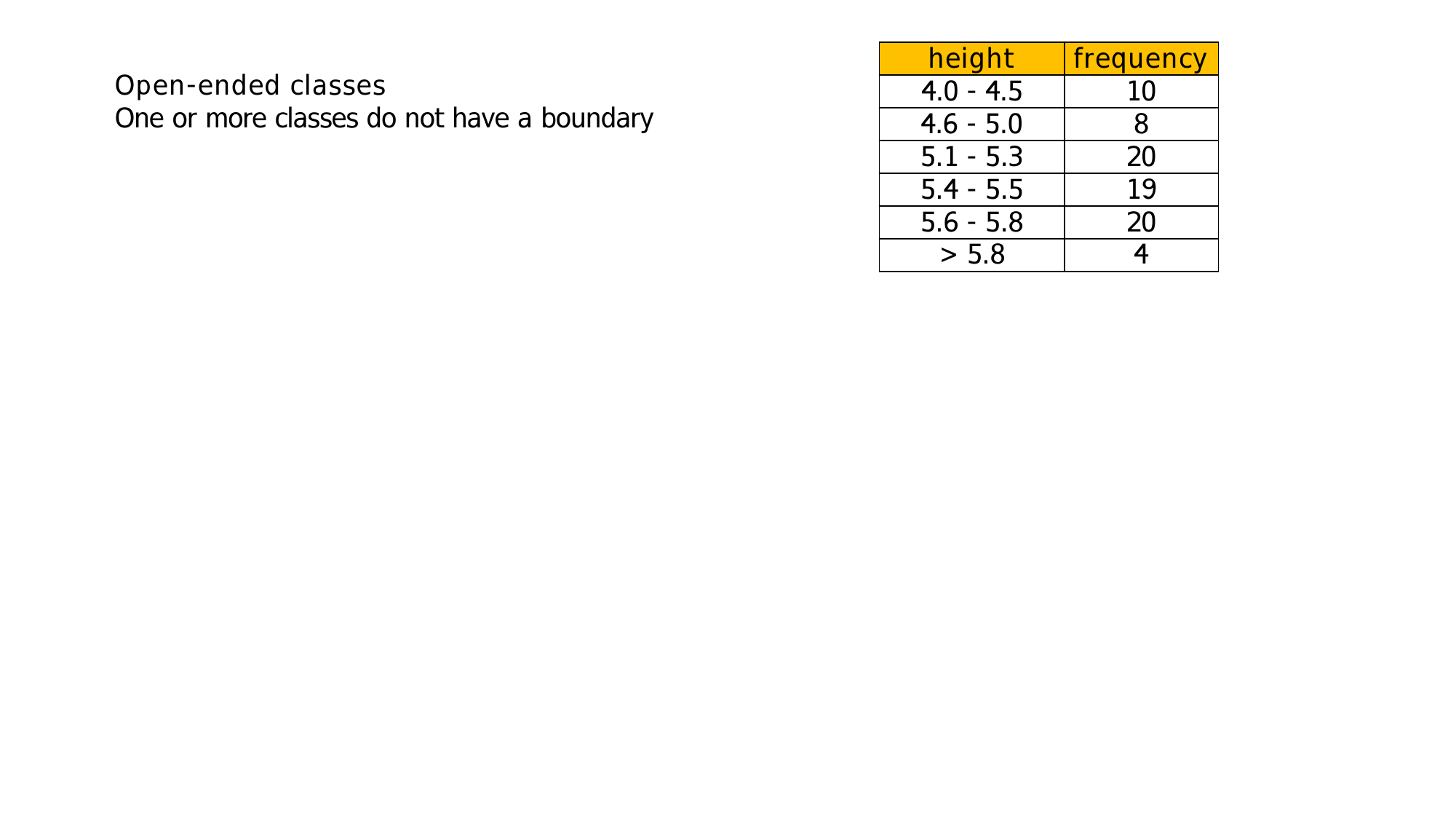

| height | frequency |
| --- | --- |
| 4.0 - 4.5 | 10 |
| 4.6 - 5.0 | 8 |
| 5.1 - 5.3 | 20 |
| 5.4 - 5.5 | 19 |
| 5.6 - 5.8 | 20 |
| > 5.8 | 4 |
Open-ended classes
One or more classes do not have a boundary